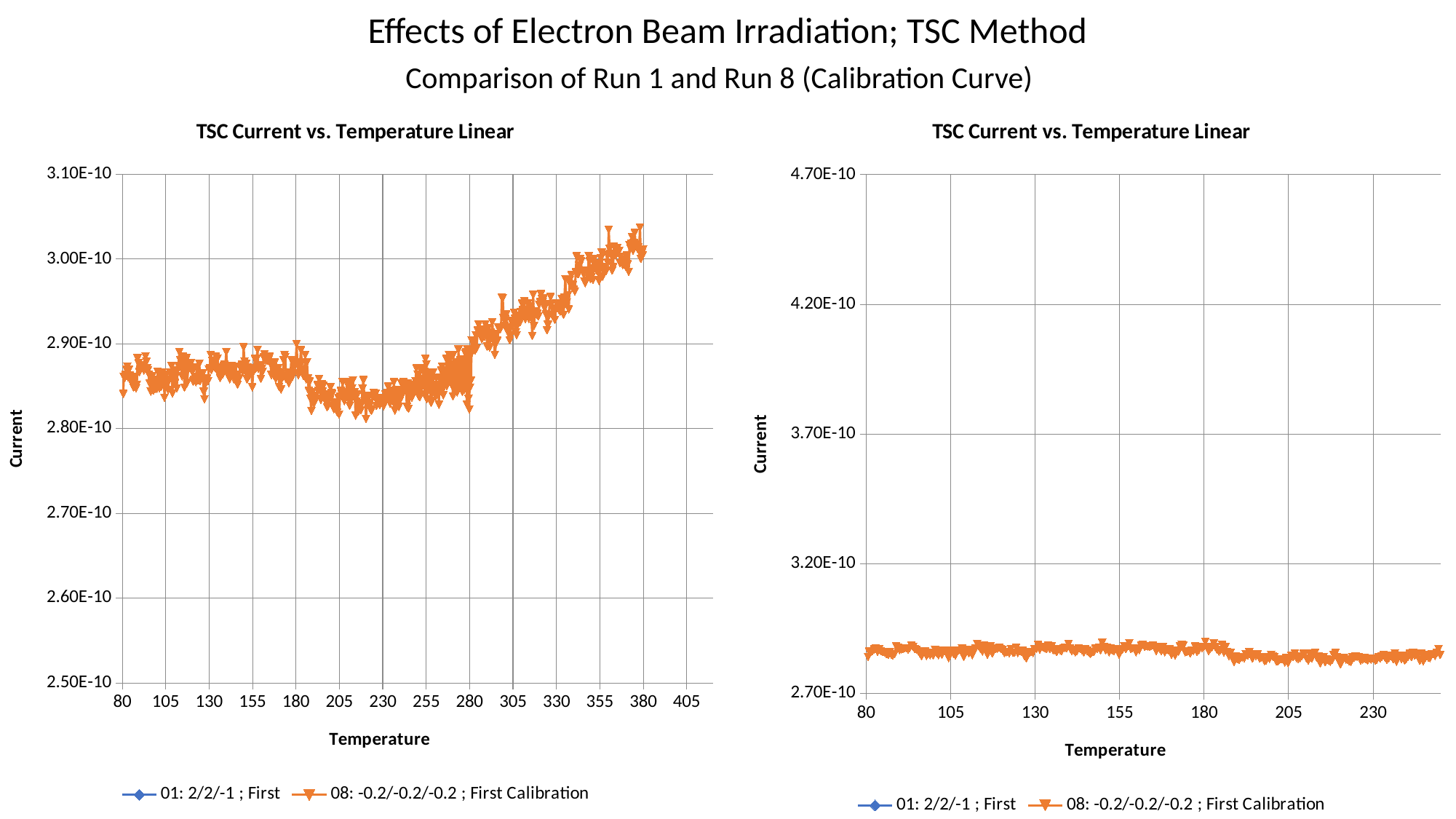

# Effects of Electron Beam Irradiation; TSC Method
Comparison of Run 1 and Run 8 (Calibration Curve)

### Chart: TSC Current vs. Temperature Linear

| Category |  | 08: -0.2/-0.2/-0.2 ; First Calibration |
|---|---|---|

### Chart: TSC Current vs. Temperature Linear

| Category |  | 08: -0.2/-0.2/-0.2 ; First Calibration |
|---|---|---|